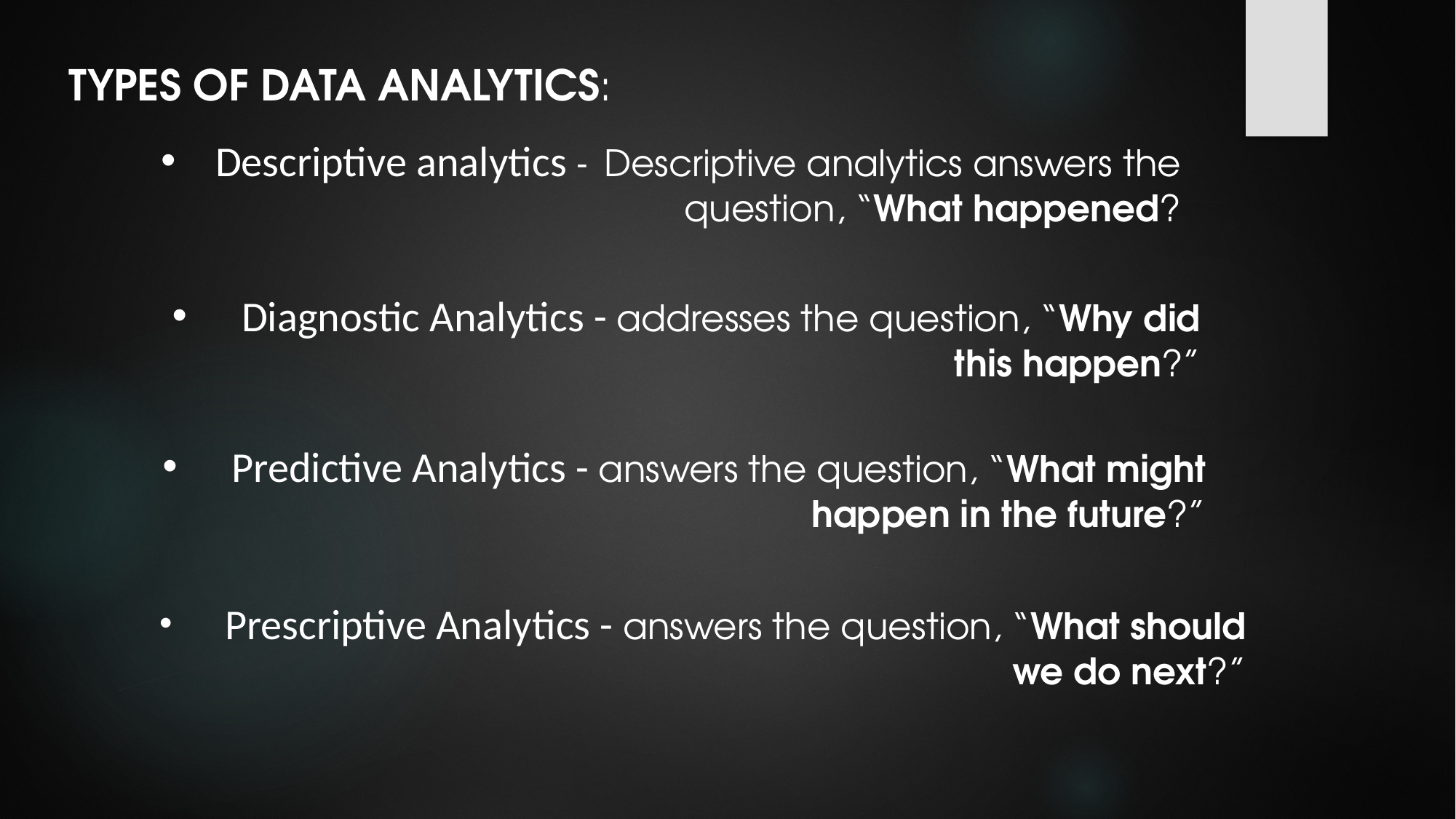

TYPES OF DATA ANALYTICS:
Descriptive analytics -  Descriptive analytics answers the                question, “What happened?

   Diagnostic Analytics - addresses the question, “Why did this happen?”

   Predictive Analytics - answers the question, “What might happen in the future?”

   Prescriptive Analytics - answers the question, “What should we do next?”